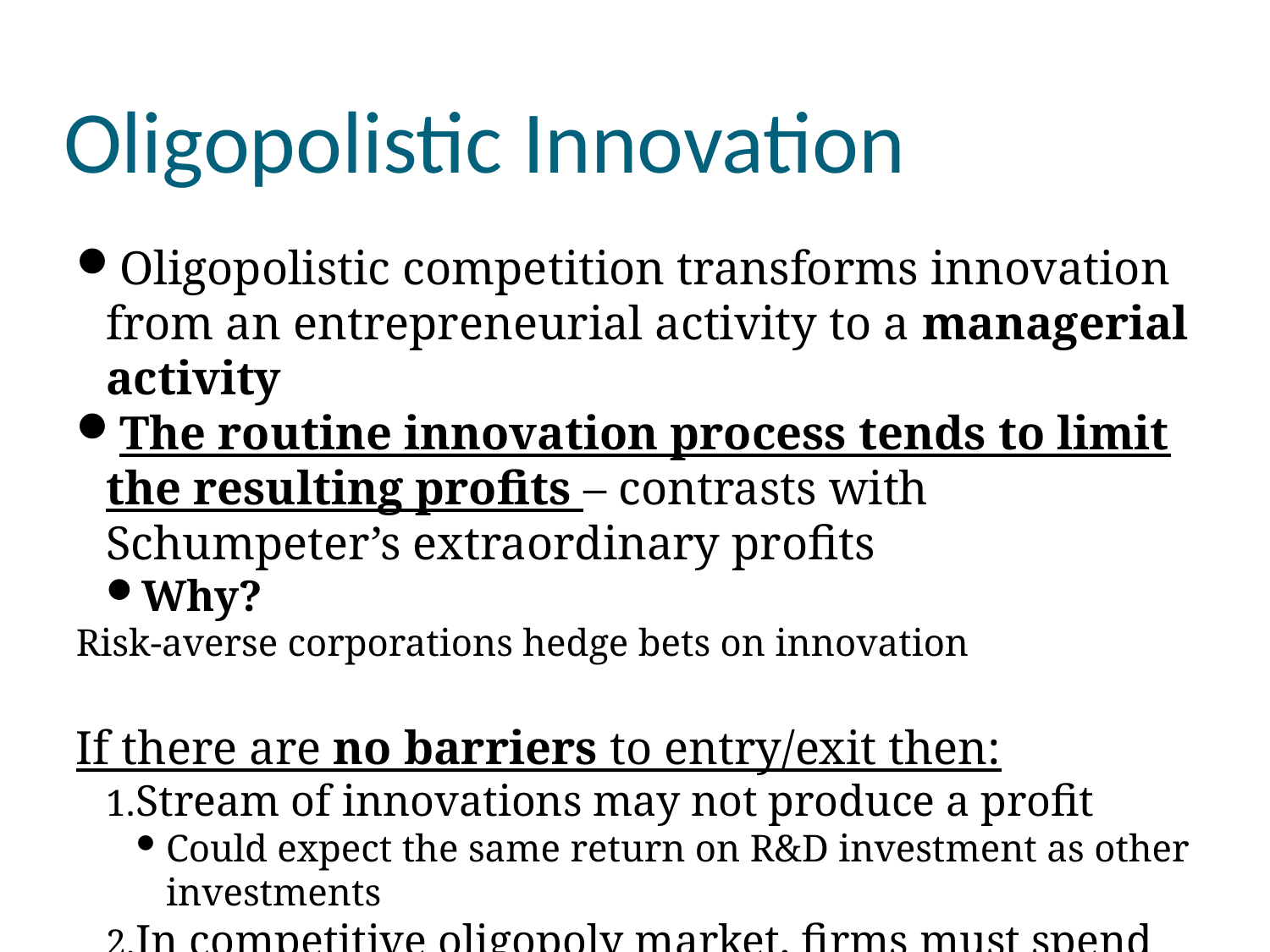

Oligopolistic Innovation
Oligopolistic competition transforms innovation from an entrepreneurial activity to a managerial activity
The routine innovation process tends to limit the resulting profits – contrasts with Schumpeter’s extraordinary profits
Why?
Risk-averse corporations hedge bets on innovation

If there are no barriers to entry/exit then:
Stream of innovations may not produce a profit
Could expect the same return on R&D investment as other investments
In competitive oligopoly market, firms must spend the profit-maximizing amount on innovation to survive
Any superior profit must be from inputs and personnel – they will claim rents, e.g.,  PhD salary